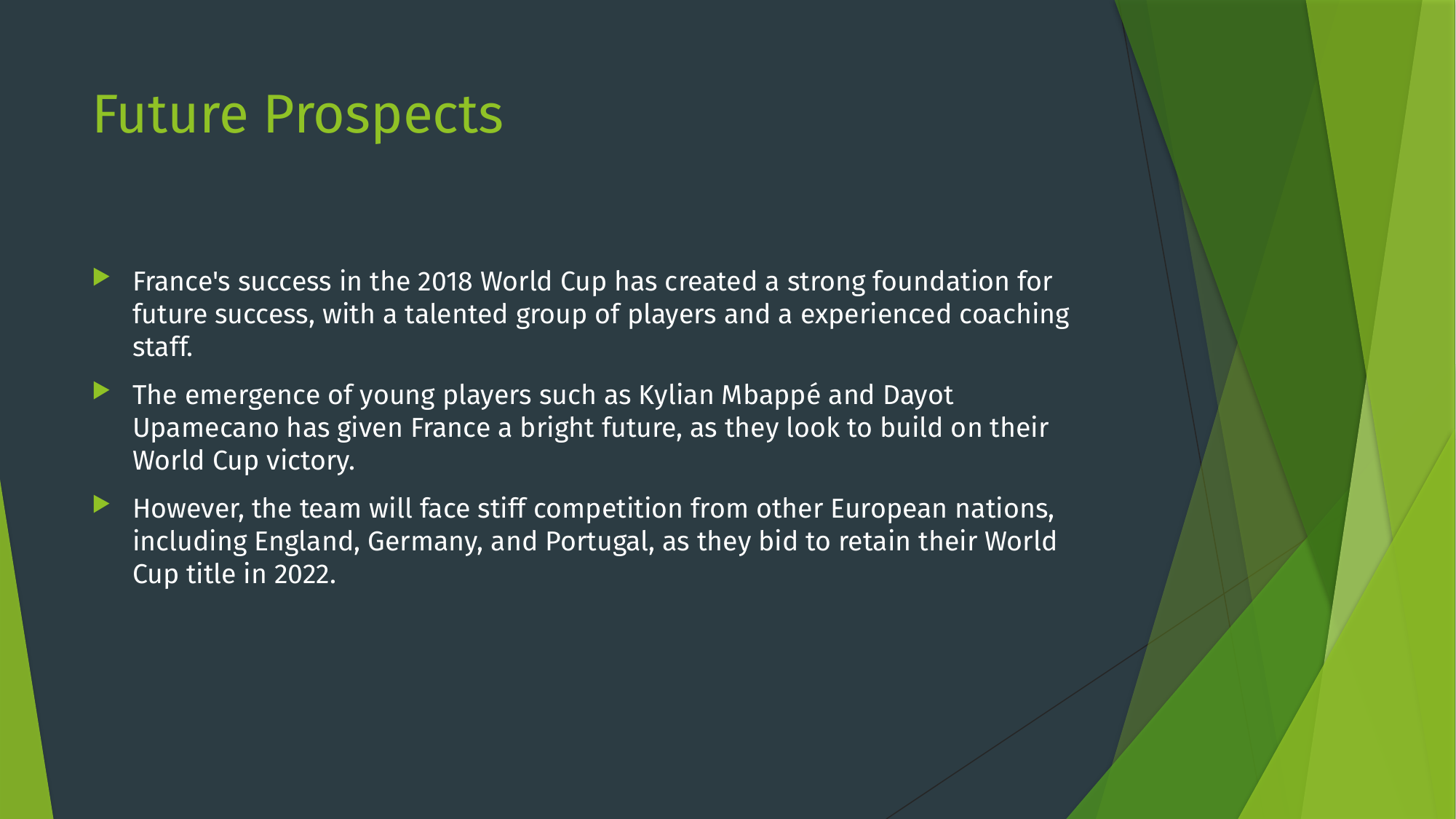

# Future Prospects
France's success in the 2018 World Cup has created a strong foundation for future success, with a talented group of players and a experienced coaching staff.
The emergence of young players such as Kylian Mbappé and Dayot Upamecano has given France a bright future, as they look to build on their World Cup victory.
However, the team will face stiff competition from other European nations, including England, Germany, and Portugal, as they bid to retain their World Cup title in 2022.